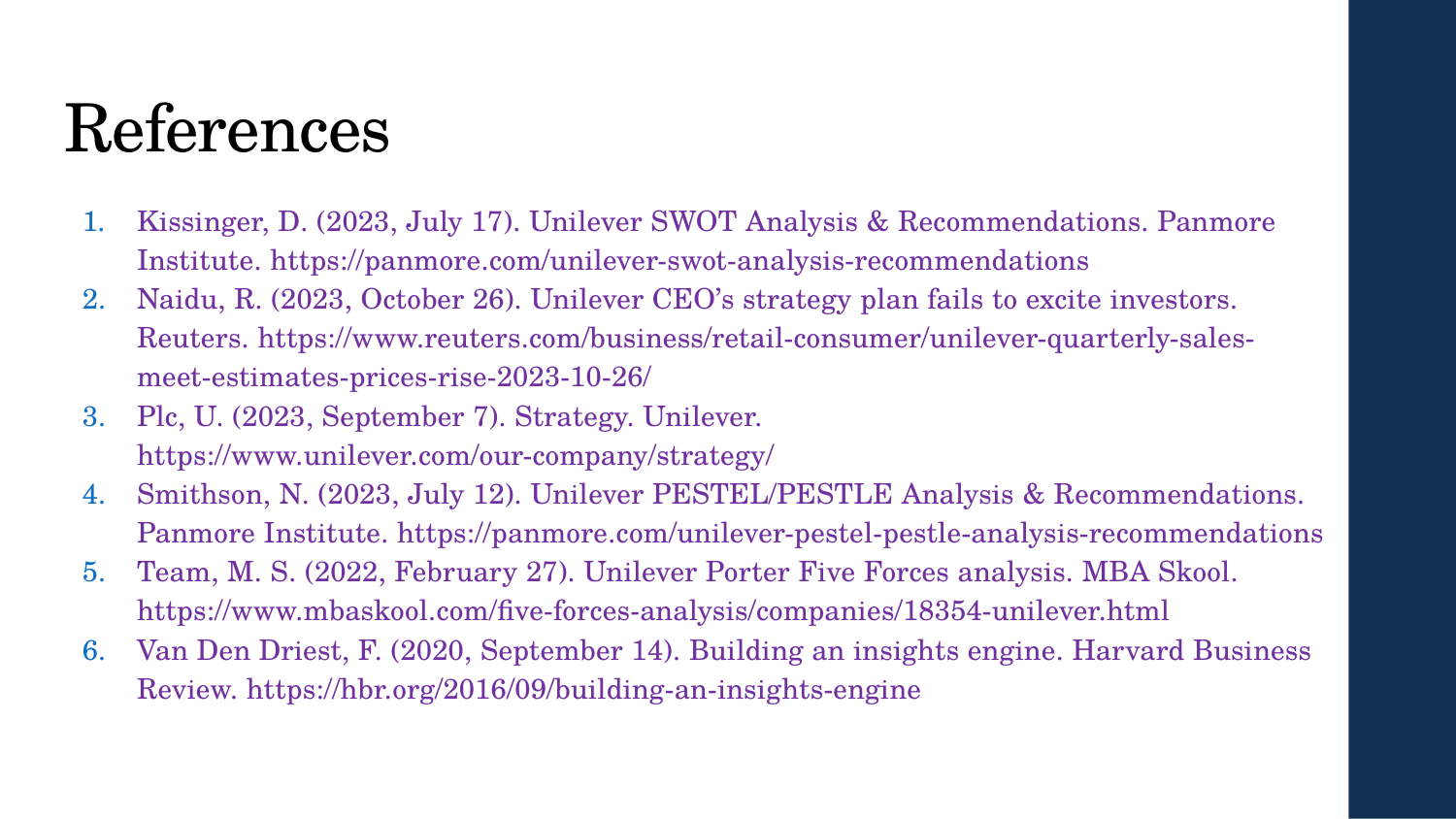

# References
Kissinger, D. (2023, July 17). Unilever SWOT Analysis & Recommendations. Panmore Institute. https://panmore.com/unilever-swot-analysis-recommendations
Naidu, R. (2023, October 26). Unilever CEO’s strategy plan fails to excite investors. Reuters. https://www.reuters.com/business/retail-consumer/unilever-quarterly-sales-meet-estimates-prices-rise-2023-10-26/
Plc, U. (2023, September 7). Strategy. Unilever. https://www.unilever.com/our-company/strategy/
Smithson, N. (2023, July 12). Unilever PESTEL/PESTLE Analysis & Recommendations. Panmore Institute. https://panmore.com/unilever-pestel-pestle-analysis-recommendations
Team, M. S. (2022, February 27). Unilever Porter Five Forces analysis. MBA Skool. https://www.mbaskool.com/five-forces-analysis/companies/18354-unilever.html
Van Den Driest, F. (2020, September 14). Building an insights engine. Harvard Business Review. https://hbr.org/2016/09/building-an-insights-engine